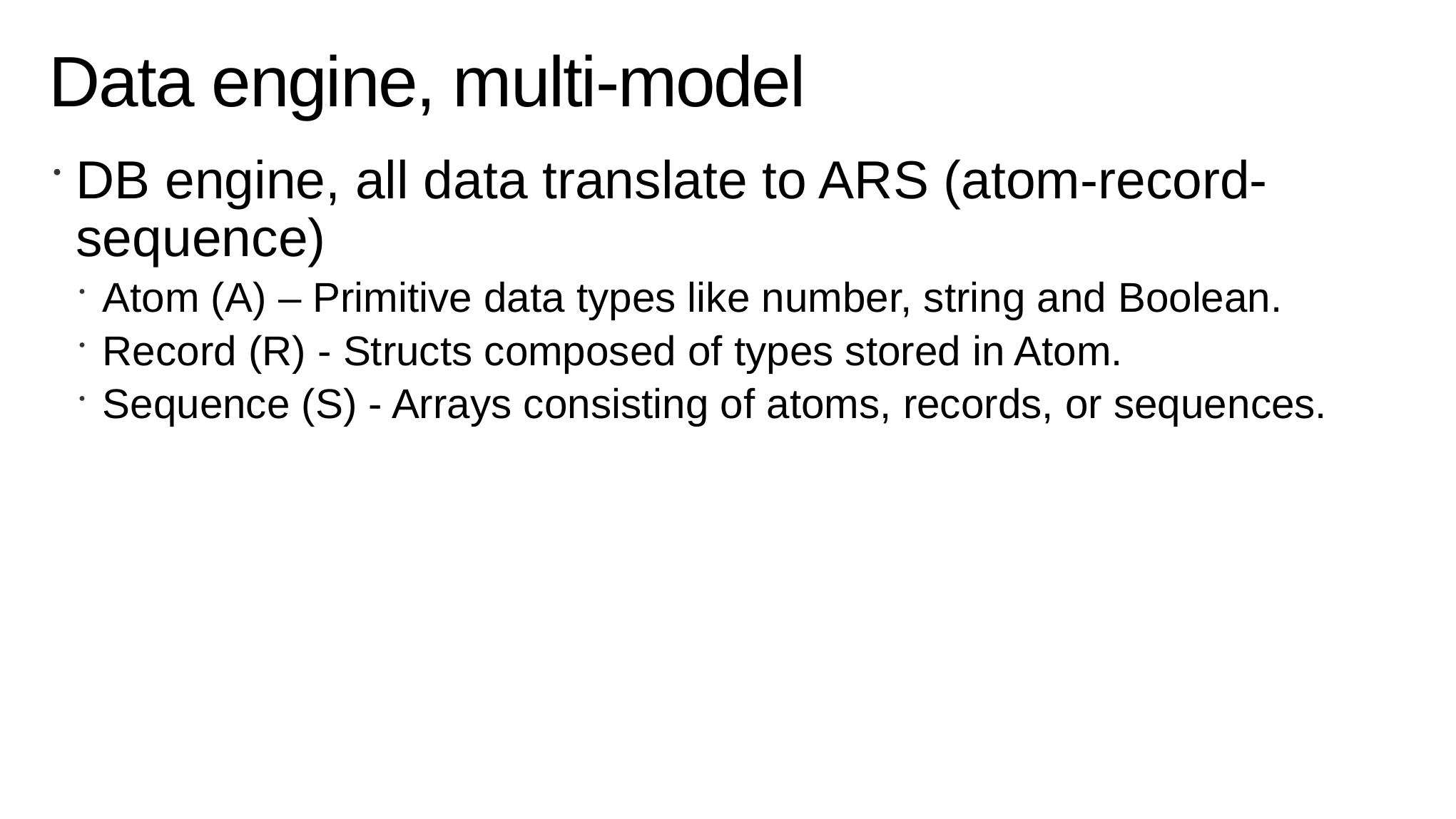

# Data engine, multi-model
DB engine, all data translate to ARS (atom-record-sequence)
Atom (A) – Primitive data types like number, string and Boolean.
Record (R) - Structs composed of types stored in Atom.
Sequence (S) - Arrays consisting of atoms, records, or sequences.